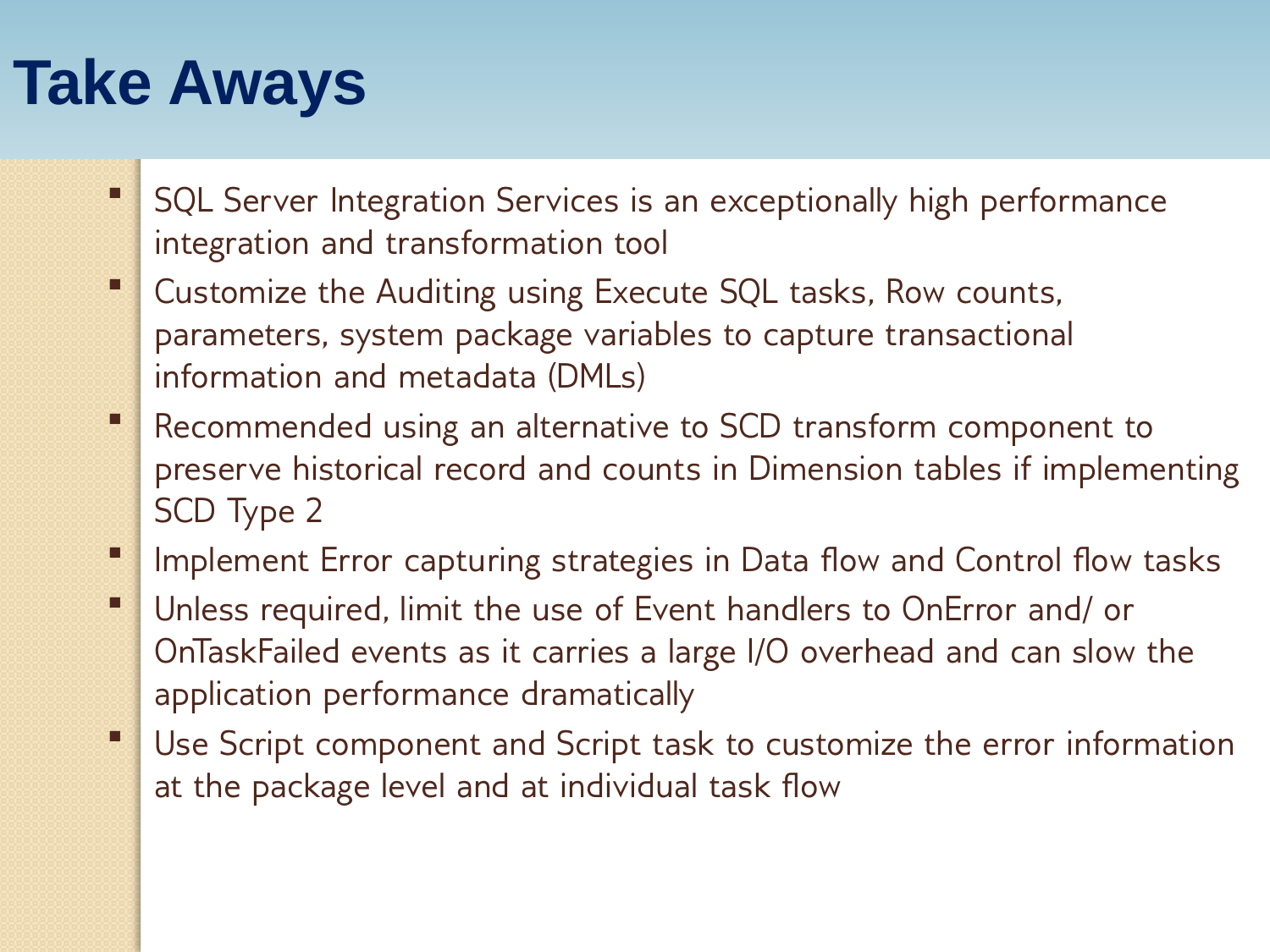

Take Aways
SQL Server Integration Services is an exceptionally high performance integration and transformation tool
Customize the Auditing using Execute SQL tasks, Row counts, parameters, system package variables to capture transactional information and metadata (DMLs)
Recommended using an alternative to SCD transform component to preserve historical record and counts in Dimension tables if implementing SCD Type 2
Implement Error capturing strategies in Data flow and Control flow tasks
Unless required, limit the use of Event handlers to OnError and/ or OnTaskFailed events as it carries a large I/O overhead and can slow the application performance dramatically
Use Script component and Script task to customize the error information at the package level and at individual task flow